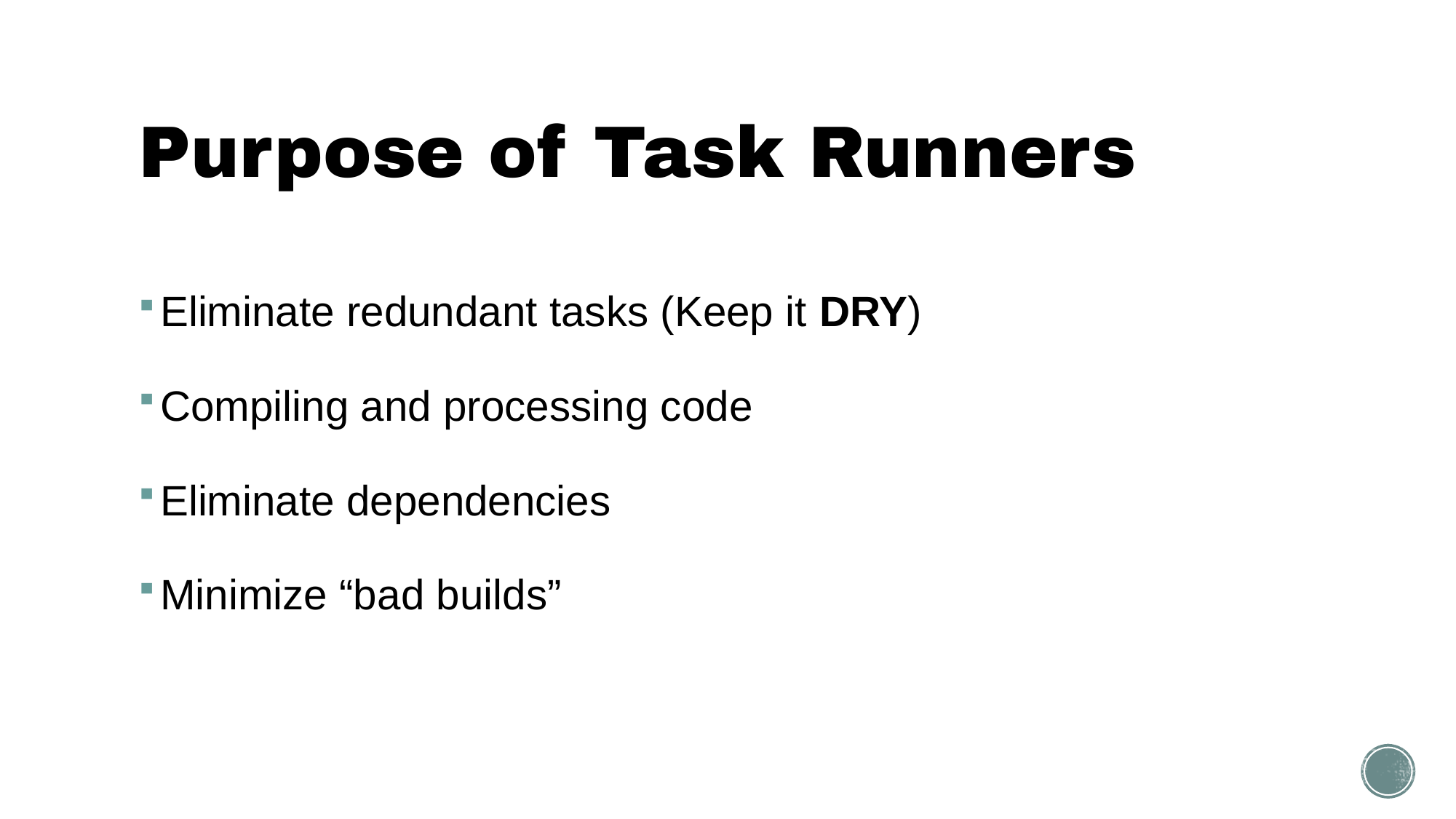

# Purpose of Task Runners
Eliminate redundant tasks (Keep it DRY)
Compiling and processing code
Eliminate dependencies
Minimize “bad builds”